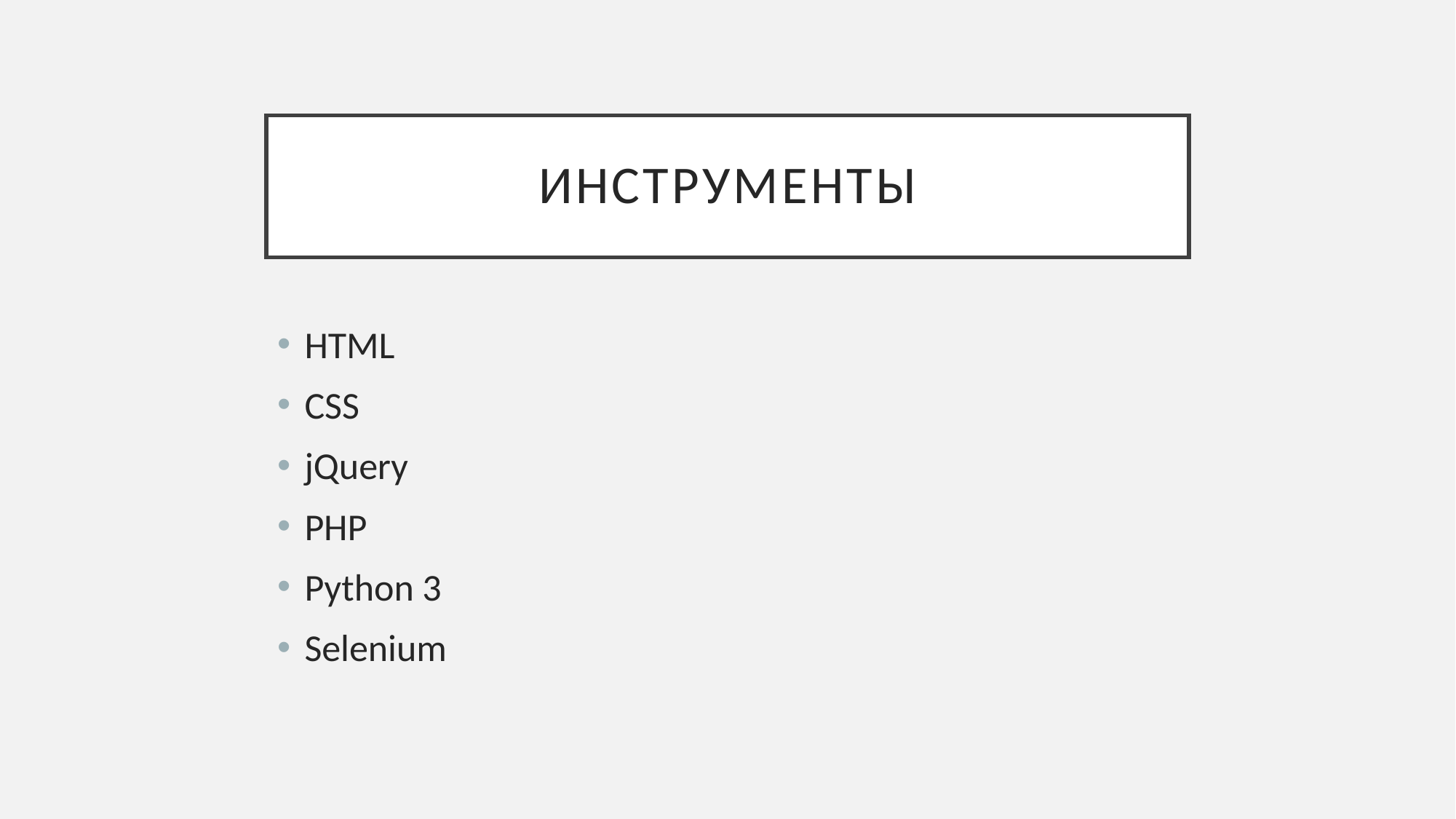

# Инструменты
HTML
CSS
jQuery
PHP
Python 3
Selenium